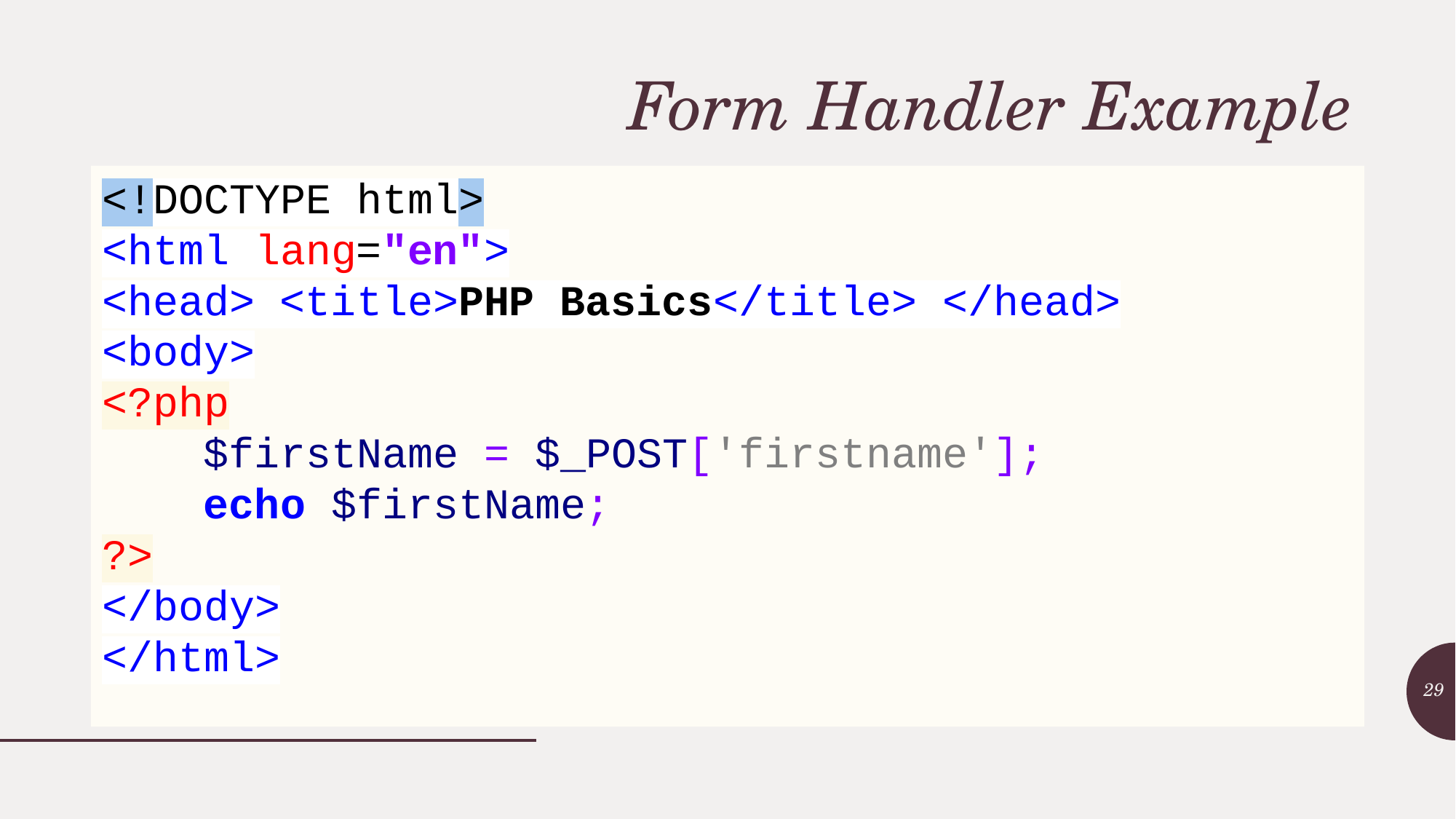

# Form Handler Example
<!DOCTYPE html>
<html lang="en">
<head> <title>PHP Basics</title> </head>
<body>
<?php
    $firstName = $_POST['firstname'];
    echo $firstName;
?>
</body>
</html>
29